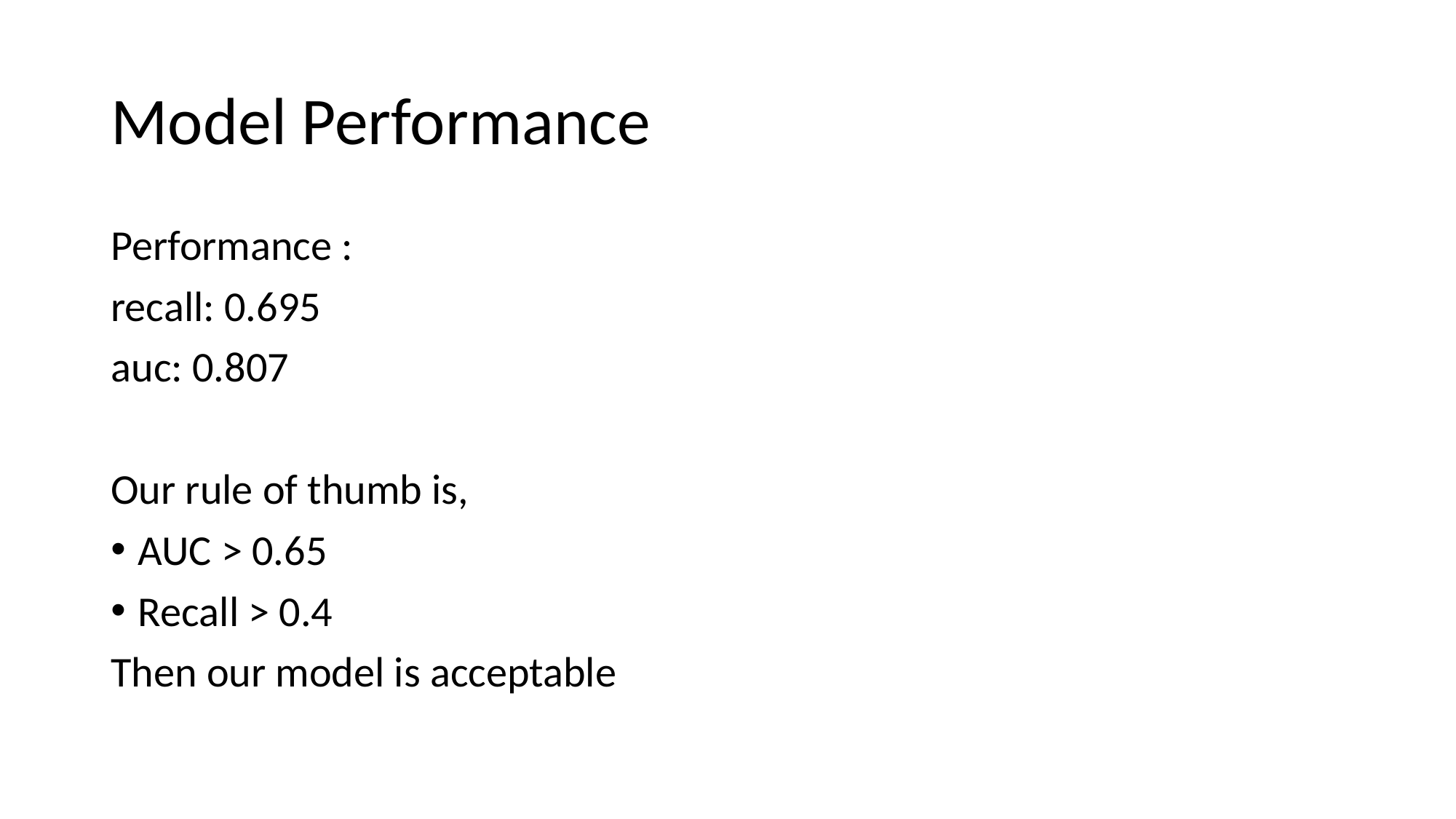

# Model Performance
Performance :
recall: 0.695
auc: 0.807

Our rule of thumb is,
AUC > 0.65
Recall > 0.4
Then our model is acceptable